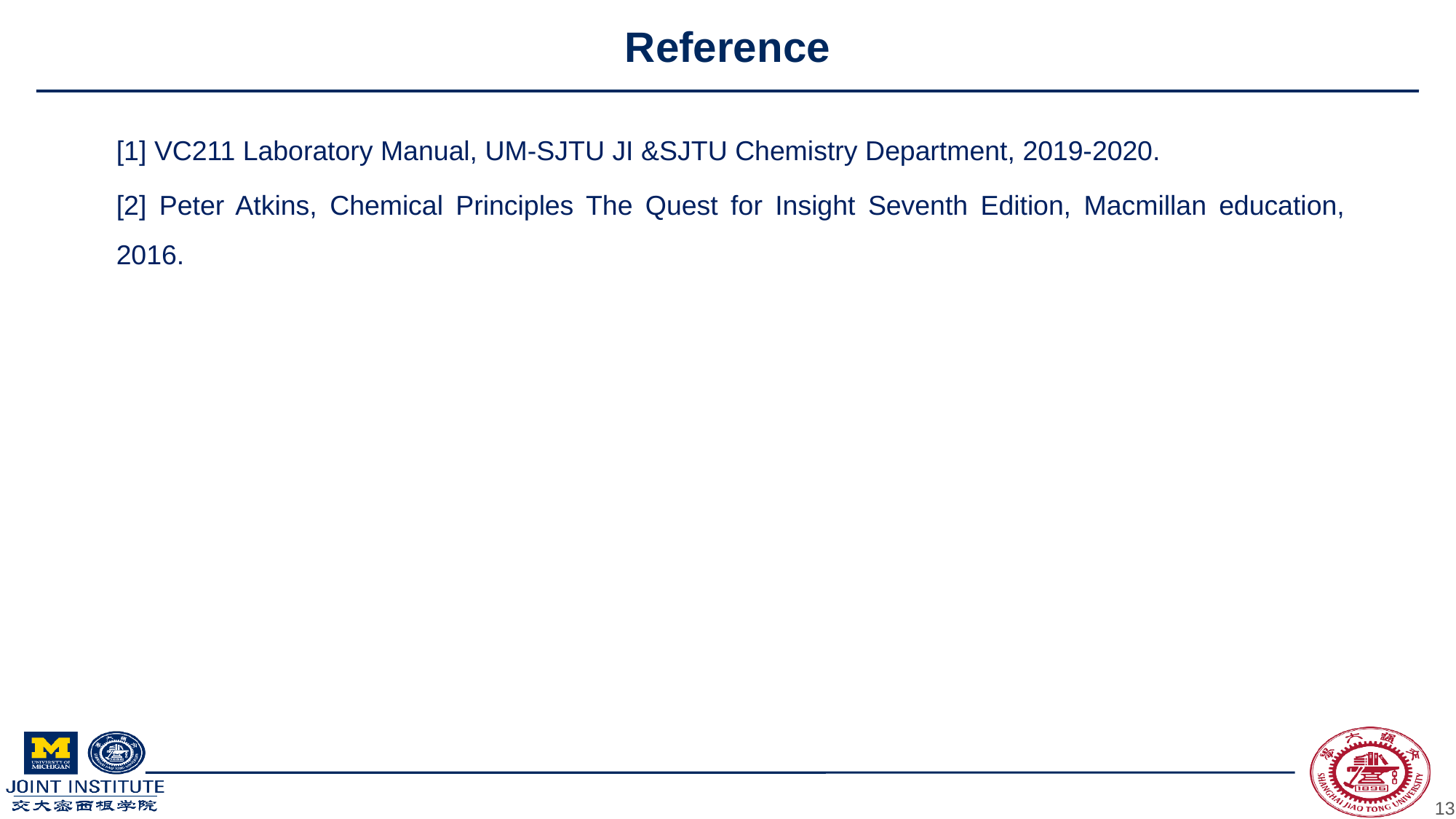

# Reference
[1] VC211 Laboratory Manual, UM-SJTU JI &SJTU Chemistry Department, 2019-2020.
[2] Peter Atkins, Chemical Principles The Quest for Insight Seventh Edition, Macmillan education, 2016.
13